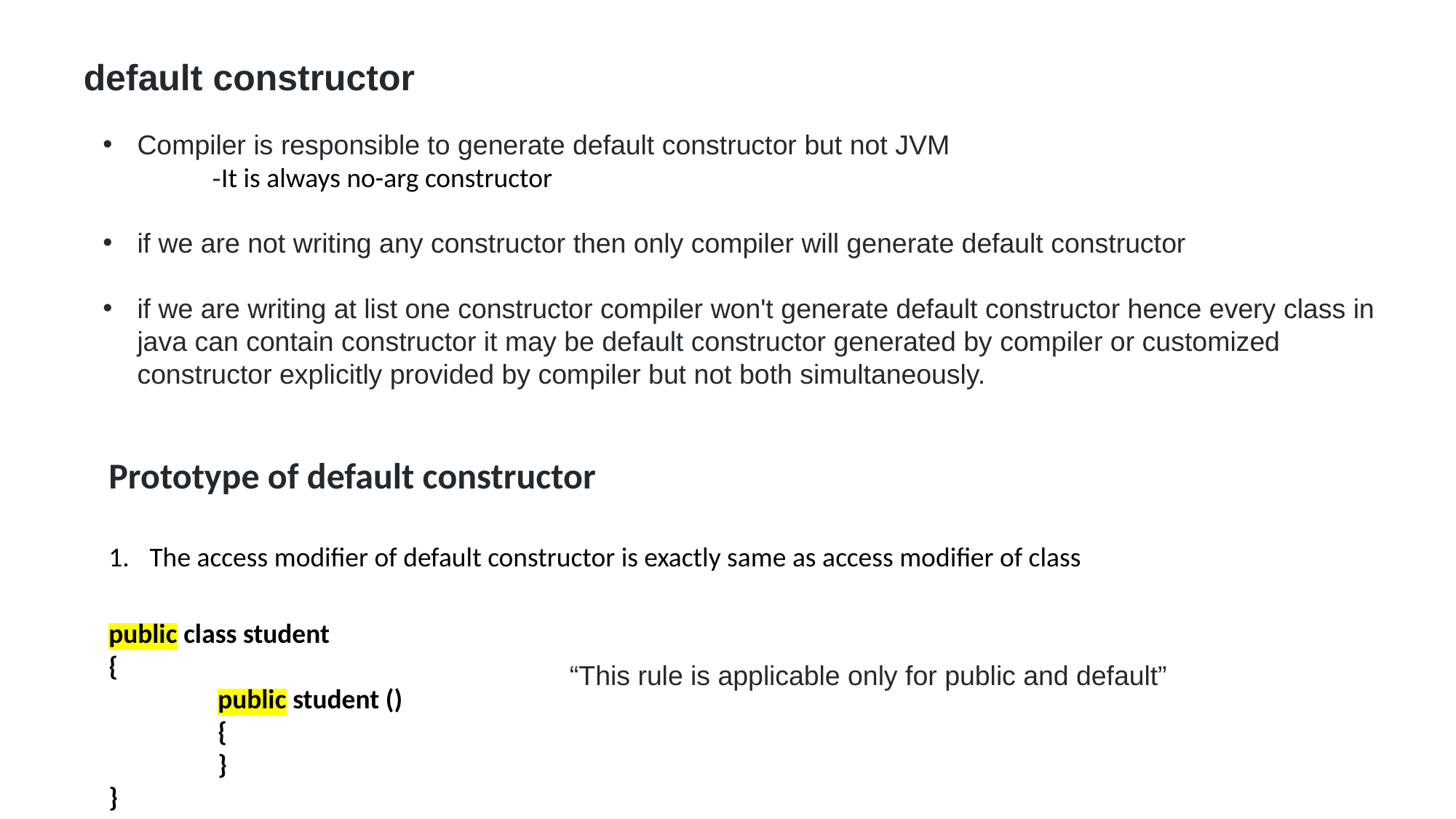

default constructor
Compiler is responsible to generate default constructor but not JVM
	-It is always no-arg constructor

if we are not writing any constructor then only compiler will generate default constructor

if we are writing at list one constructor compiler won't generate default constructor hence every class in java can contain constructor it may be default constructor generated by compiler or customized constructor explicitly provided by compiler but not both simultaneously.

Prototype of default constructor

The access modifier of default constructor is exactly same as access modifier of class

public class student
{
	public student ()
	{
	}
}
“This rule is applicable only for public and default”